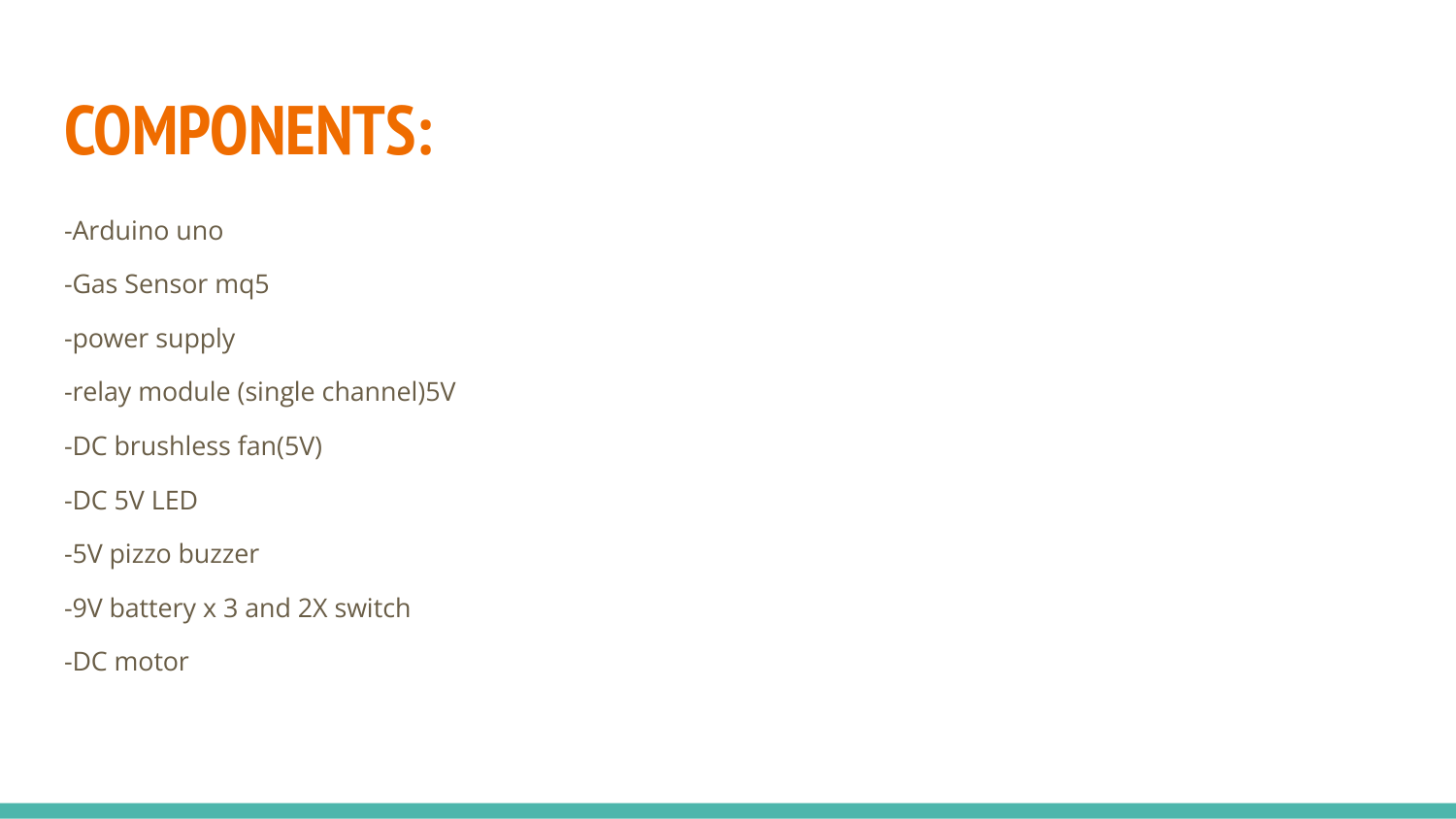

# COMPONENTS:
-Arduino uno
-Gas Sensor mq5
-power supply
-relay module (single channel)5V
-DC brushless fan(5V)
-DC 5V LED
-5V pizzo buzzer
-9V battery x 3 and 2X switch
-DC motor